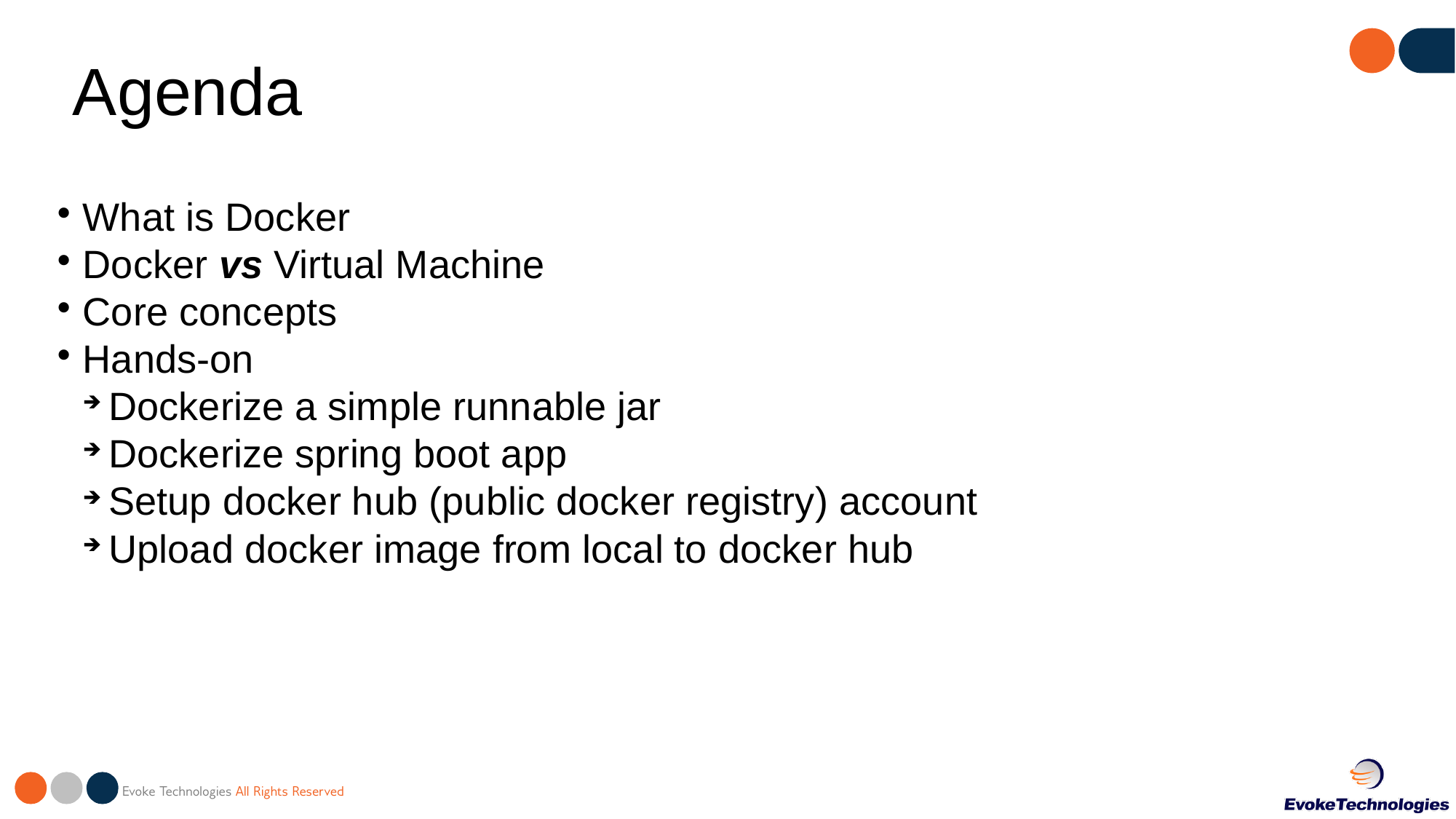

Agenda
What is Docker
Docker vs Virtual Machine
Core concepts
Hands-on
Dockerize a simple runnable jar
Dockerize spring boot app
Setup docker hub (public docker registry) account
Upload docker image from local to docker hub